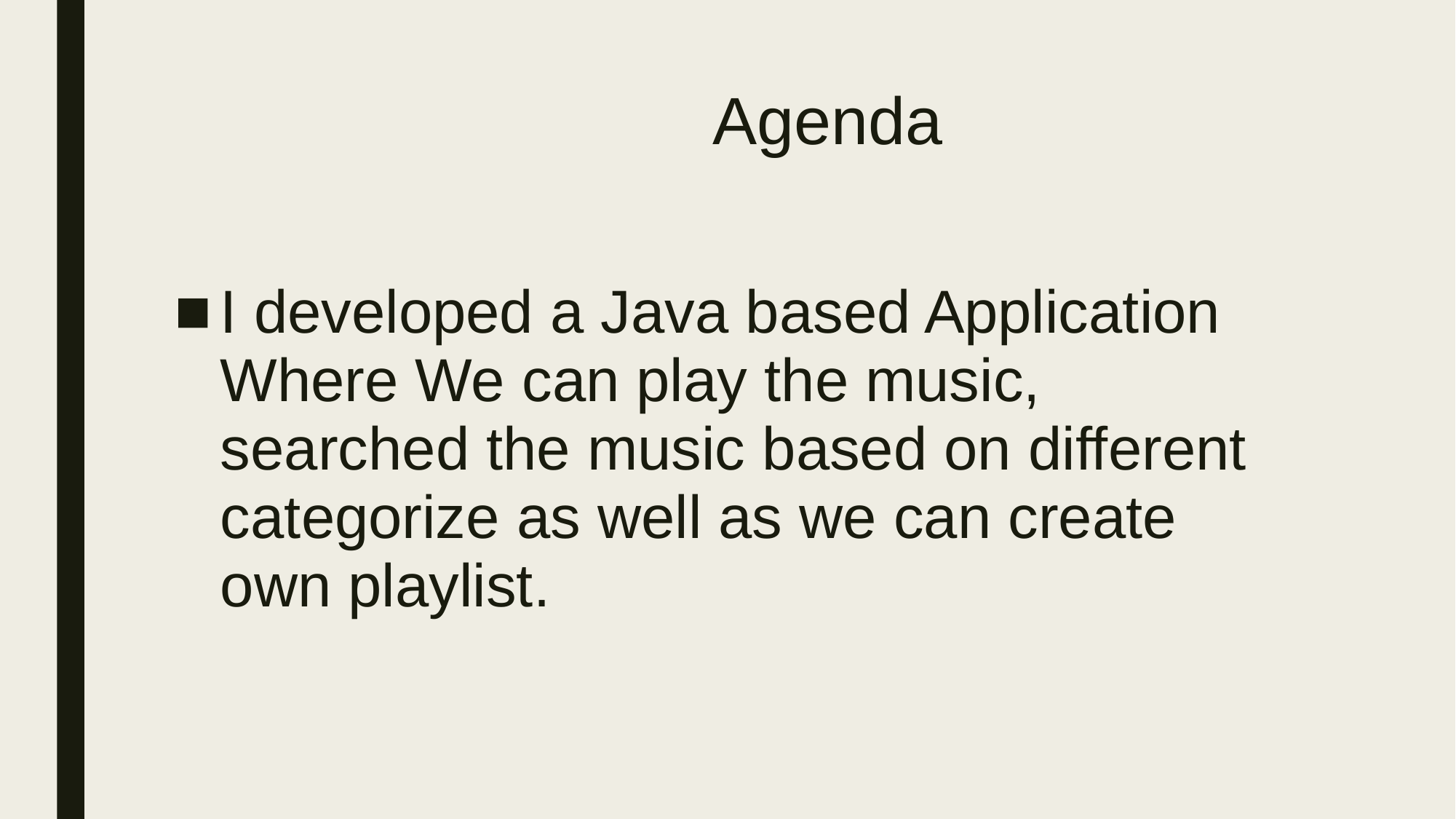

# Agenda
I developed a Java based Application Where We can play the music, searched the music based on different categorize as well as we can create own playlist.